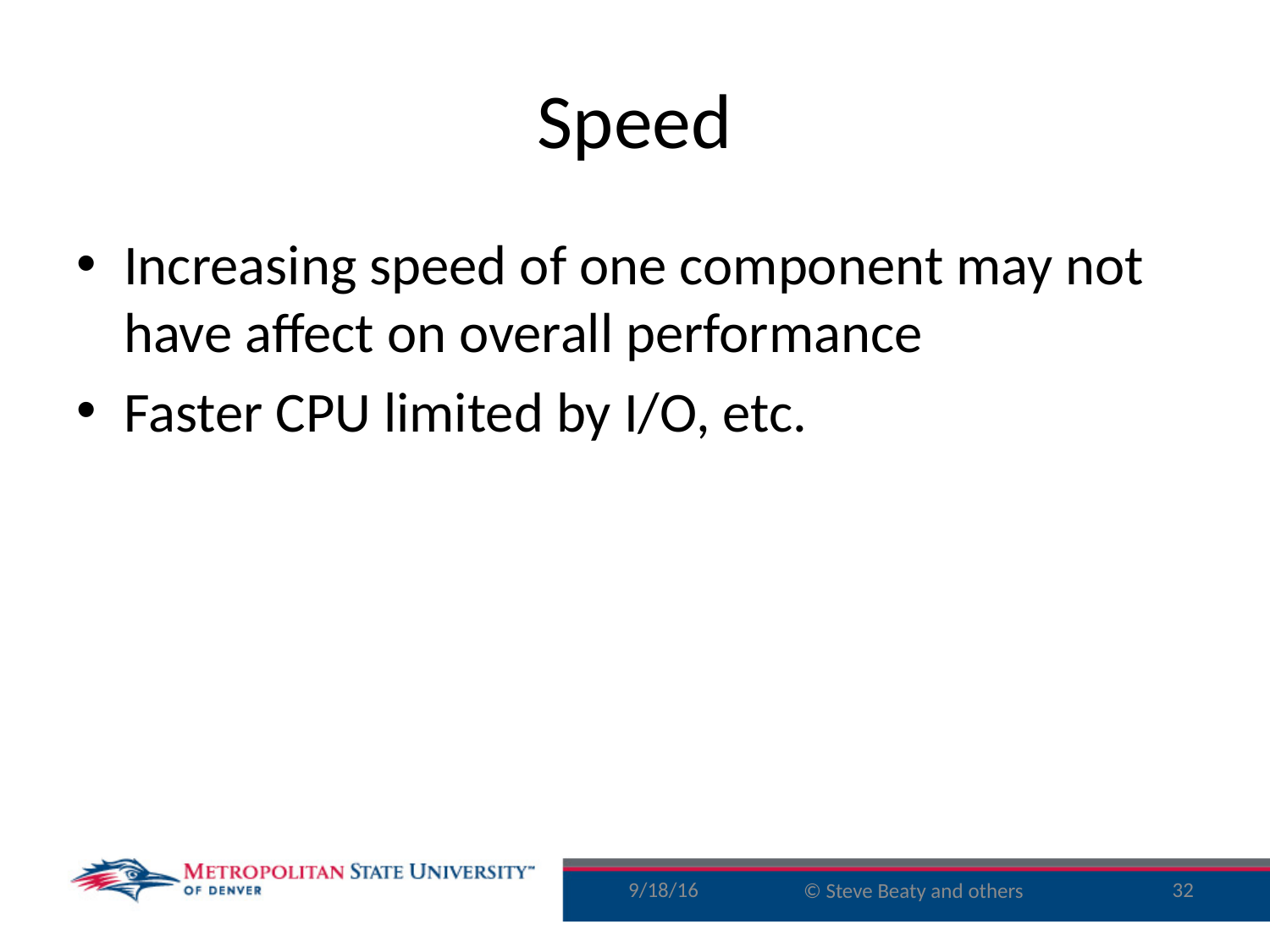

# Speed
Increasing speed of one component may not have affect on overall performance
Faster CPU limited by I/O, etc.
9/18/16
32
© Steve Beaty and others